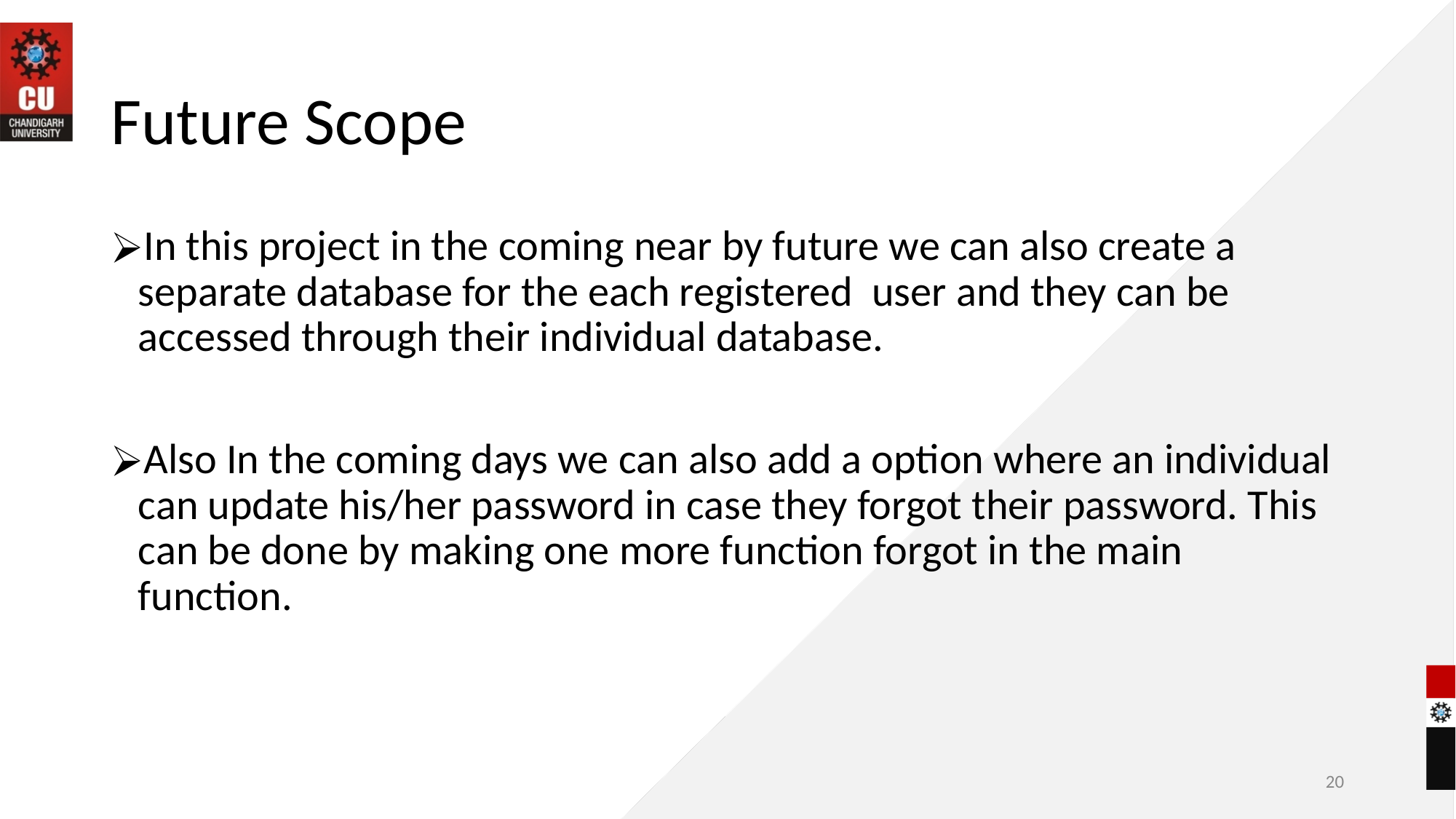

# Future Scope
In this project in the coming near by future we can also create a separate database for the each registered  user and they can be accessed through their individual database.

Also In the coming days we can also add a option where an individual can update his/her password in case they forgot their password. This can be done by making one more function forgot in the main function.
20